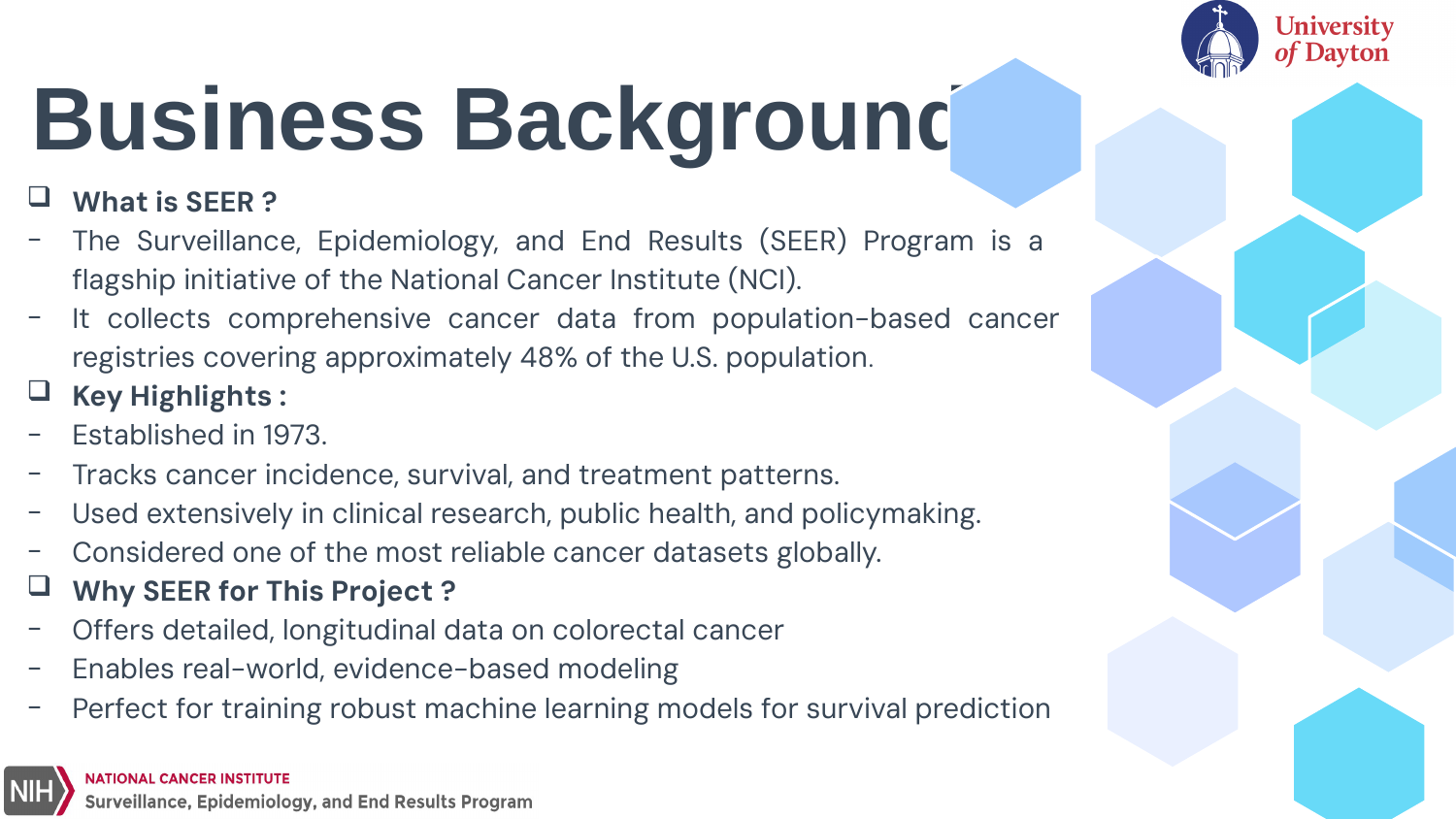

# Business Background

What is SEER ?
The Surveillance, Epidemiology, and End Results (SEER) Program is a  flagship initiative of the National Cancer Institute (NCI).
It collects comprehensive cancer data from population-based cancer registries covering approximately 48% of the U.S. population.
Key Highlights :
Established in 1973.
Tracks cancer incidence, survival, and treatment patterns.
Used extensively in clinical research, public health, and policymaking.
Considered one of the most reliable cancer datasets globally.
Why SEER for This Project ?
Offers detailed, longitudinal data on colorectal cancer
Enables real-world, evidence-based modeling
Perfect for training robust machine learning models for survival prediction